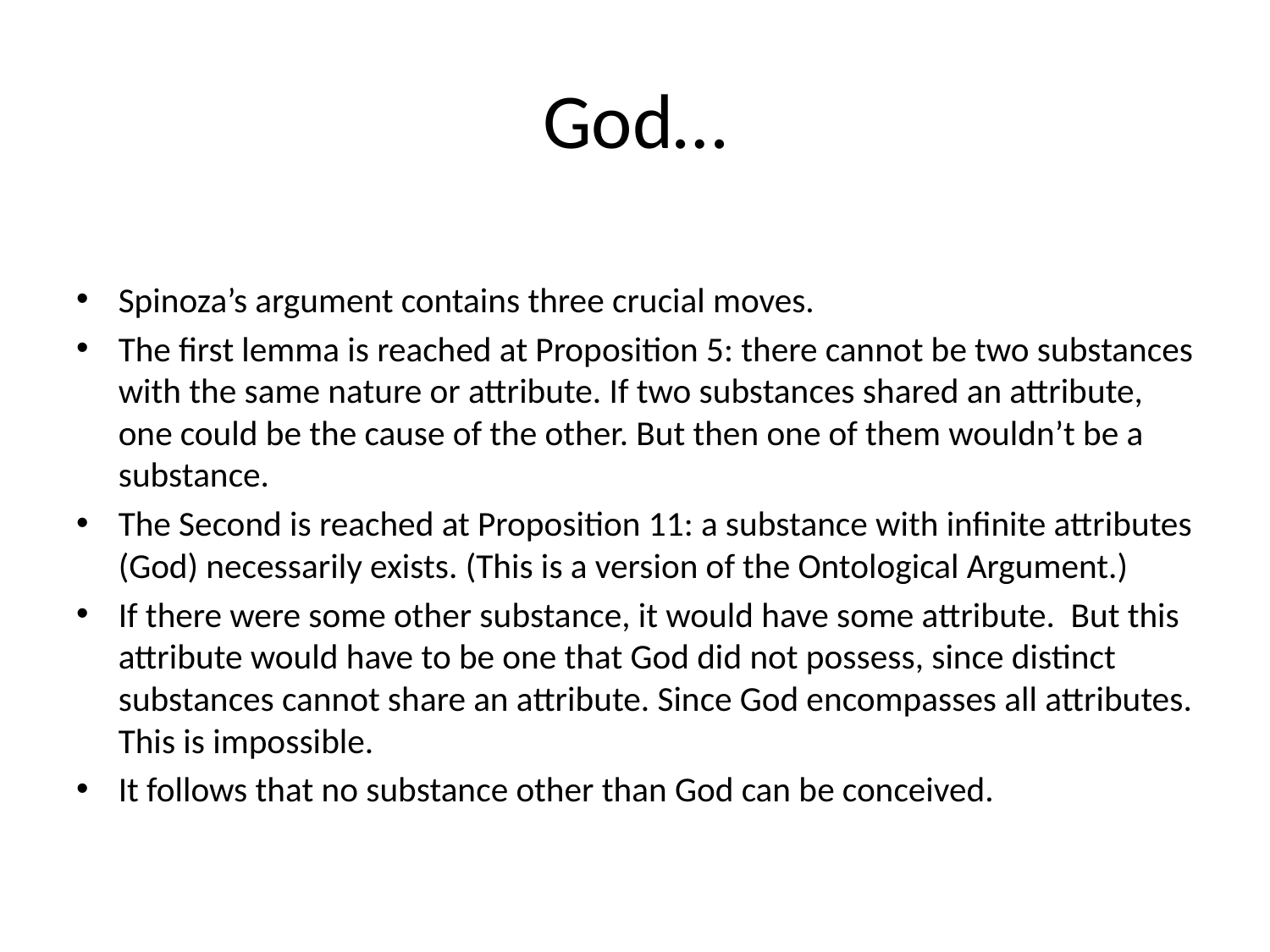

# God…

Spinoza’s argument contains three crucial moves.
The first lemma is reached at Proposition 5: there cannot be two substances with the same nature or attribute. If two substances shared an attribute, one could be the cause of the other. But then one of them wouldn’t be a substance.
The Second is reached at Proposition 11: a substance with infinite attributes (God) necessarily exists. (This is a version of the Ontological Argument.)
If there were some other substance, it would have some attribute.  But this attribute would have to be one that God did not possess, since distinct substances cannot share an attribute. Since God encompasses all attributes. This is impossible.
It follows that no substance other than God can be conceived.